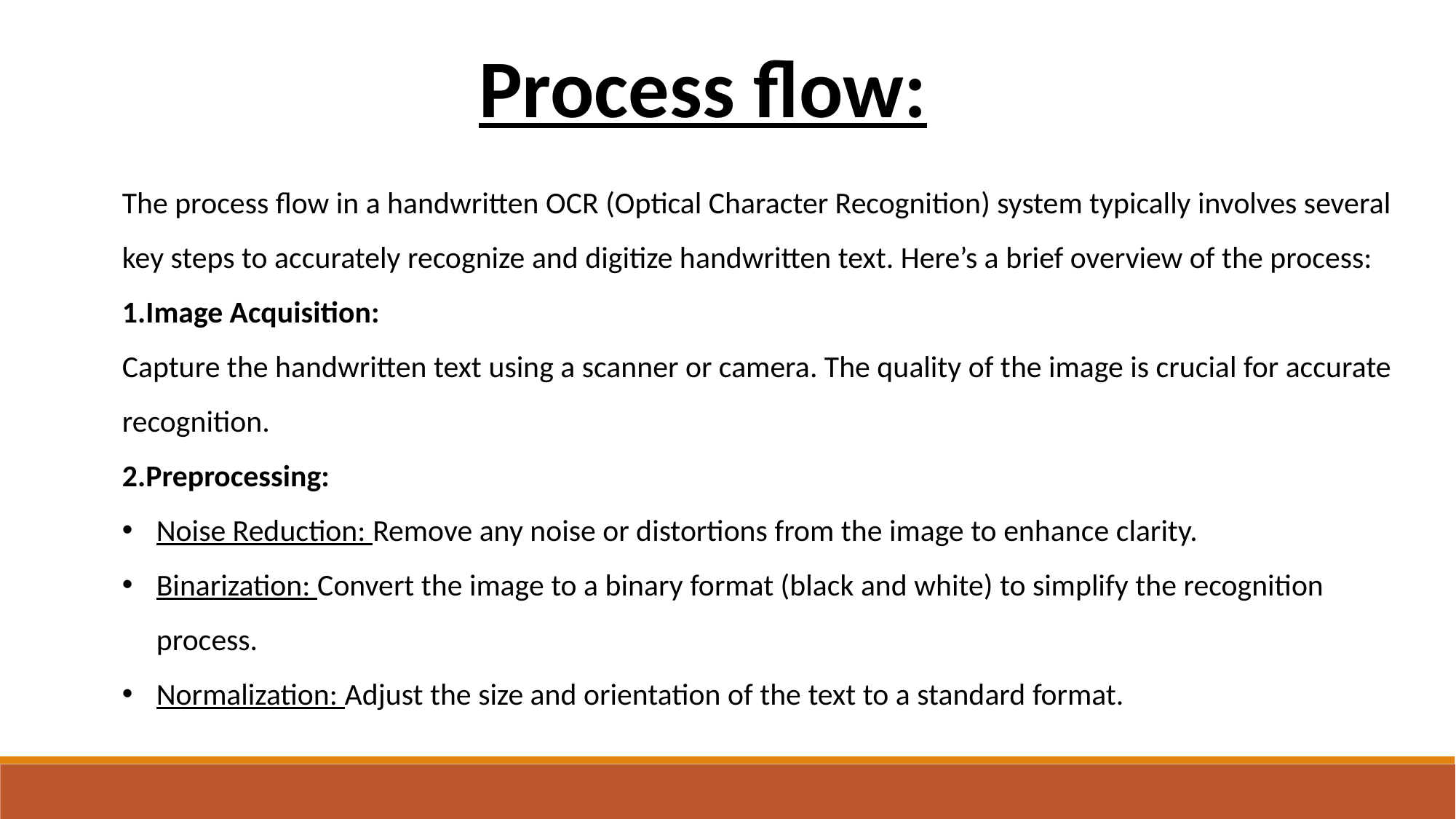

Process flow:
The process flow in a handwritten OCR (Optical Character Recognition) system typically involves several key steps to accurately recognize and digitize handwritten text. Here’s a brief overview of the process:
1.Image Acquisition:
Capture the handwritten text using a scanner or camera. The quality of the image is crucial for accurate recognition.
2.Preprocessing:
Noise Reduction: Remove any noise or distortions from the image to enhance clarity.
Binarization: Convert the image to a binary format (black and white) to simplify the recognition process.
Normalization: Adjust the size and orientation of the text to a standard format.